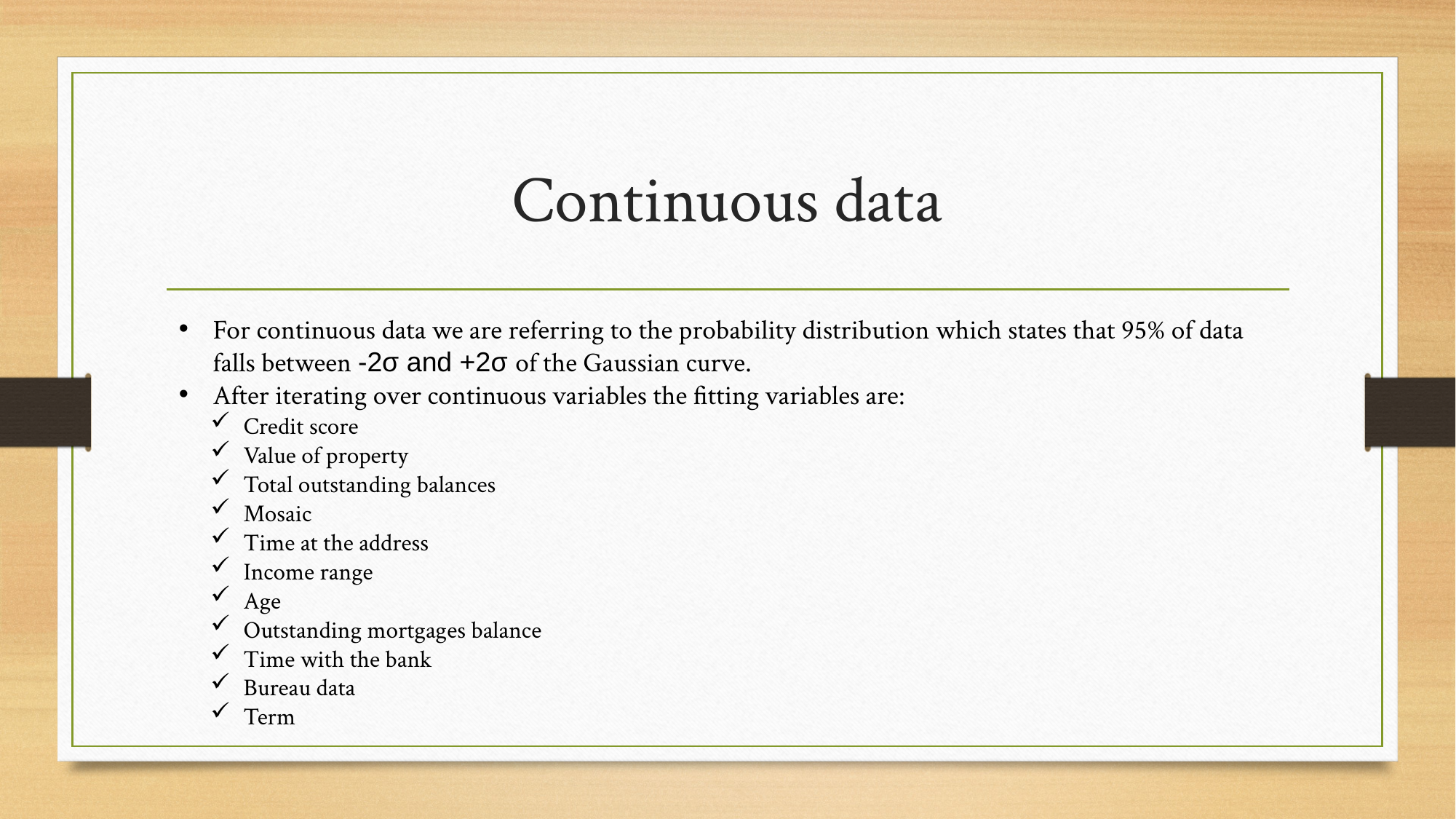

# Continuous data
For continuous data we are referring to the probability distribution which states that 95% of data falls between -2σ and +2σ of the Gaussian curve.
After iterating over continuous variables the fitting variables are:
Credit score
Value of property
Total outstanding balances
Mosaic
Time at the address
Income range
Age
Outstanding mortgages balance
Time with the bank
Bureau data
Term